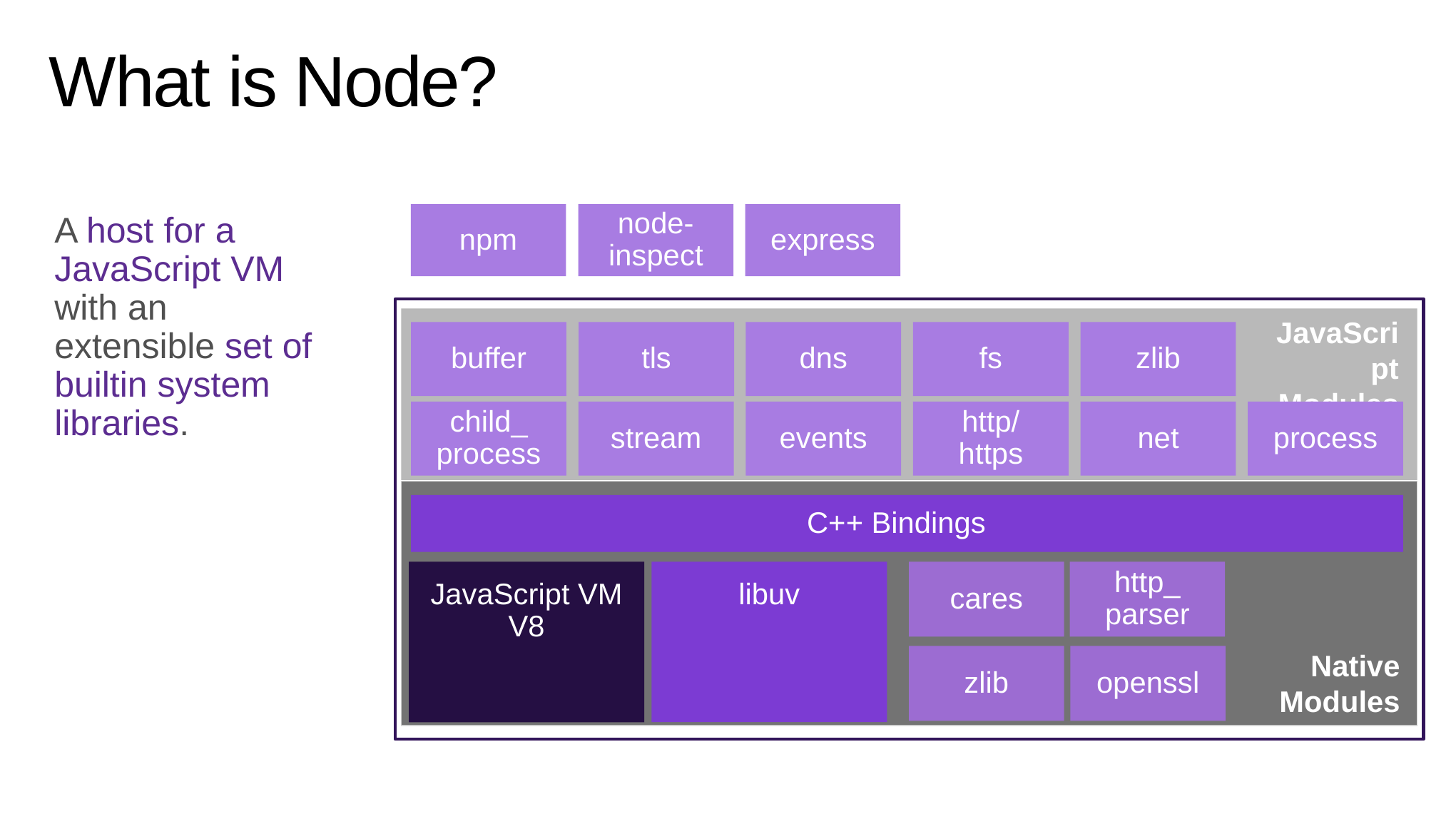

# What is Node?
A host for a JavaScript VM with an extensible set of builtin system libraries.
npm
node-
inspect
express

JavaScript
Modules

buffer
tls
dns
fs
zlib
child_
process
stream
events
http/
https
net
process

Native
Modules
C++ Bindings
libuv
JavaScript VM
V8
cares
http_
parser
zlib
openssl